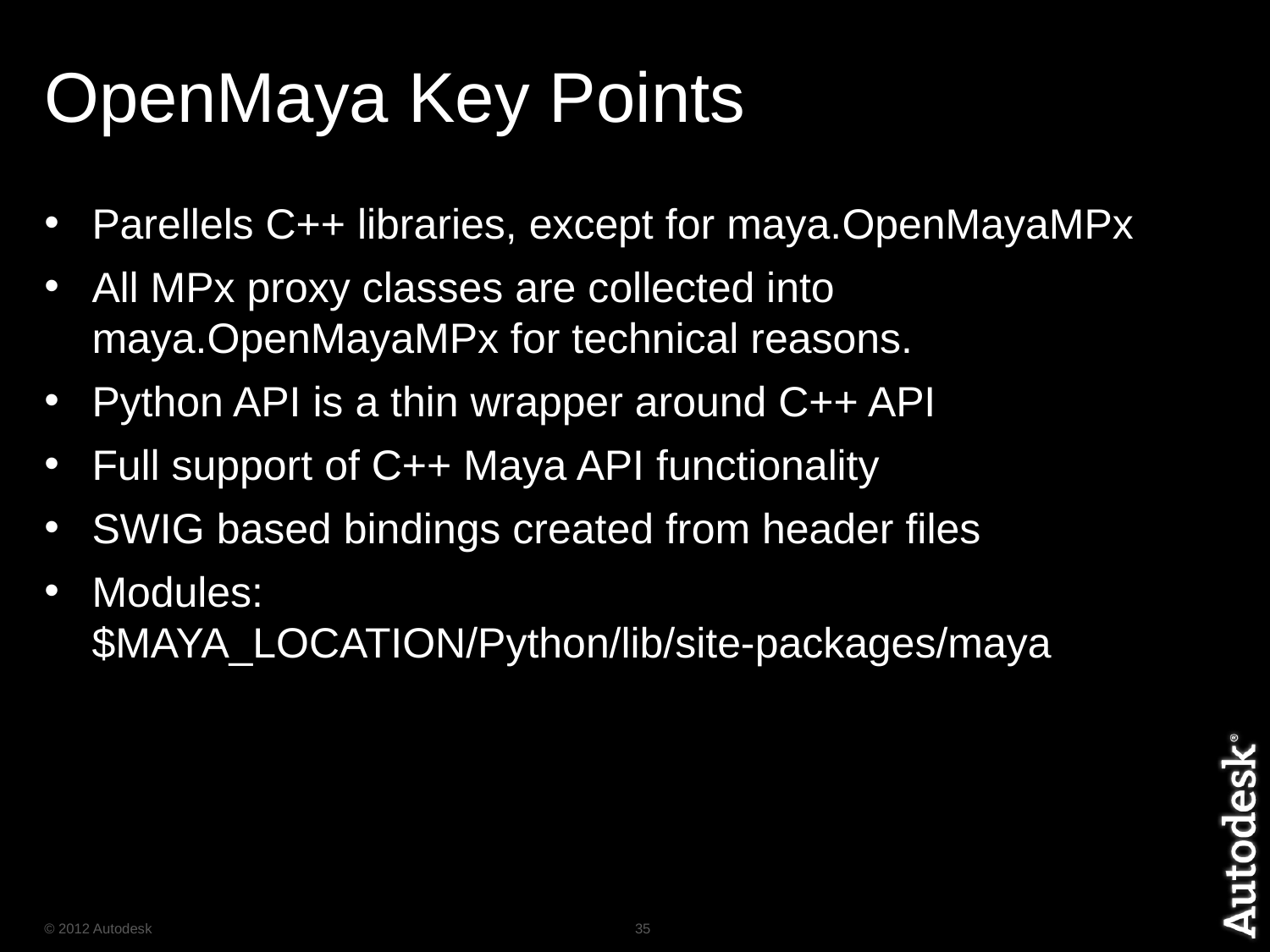

# OpenMaya Key Points
Parellels C++ libraries, except for maya.OpenMayaMPx
All MPx proxy classes are collected into maya.OpenMayaMPx for technical reasons.
Python API is a thin wrapper around C++ API
Full support of C++ Maya API functionality
SWIG based bindings created from header files
Modules: $MAYA_LOCATION/Python/lib/site-packages/maya